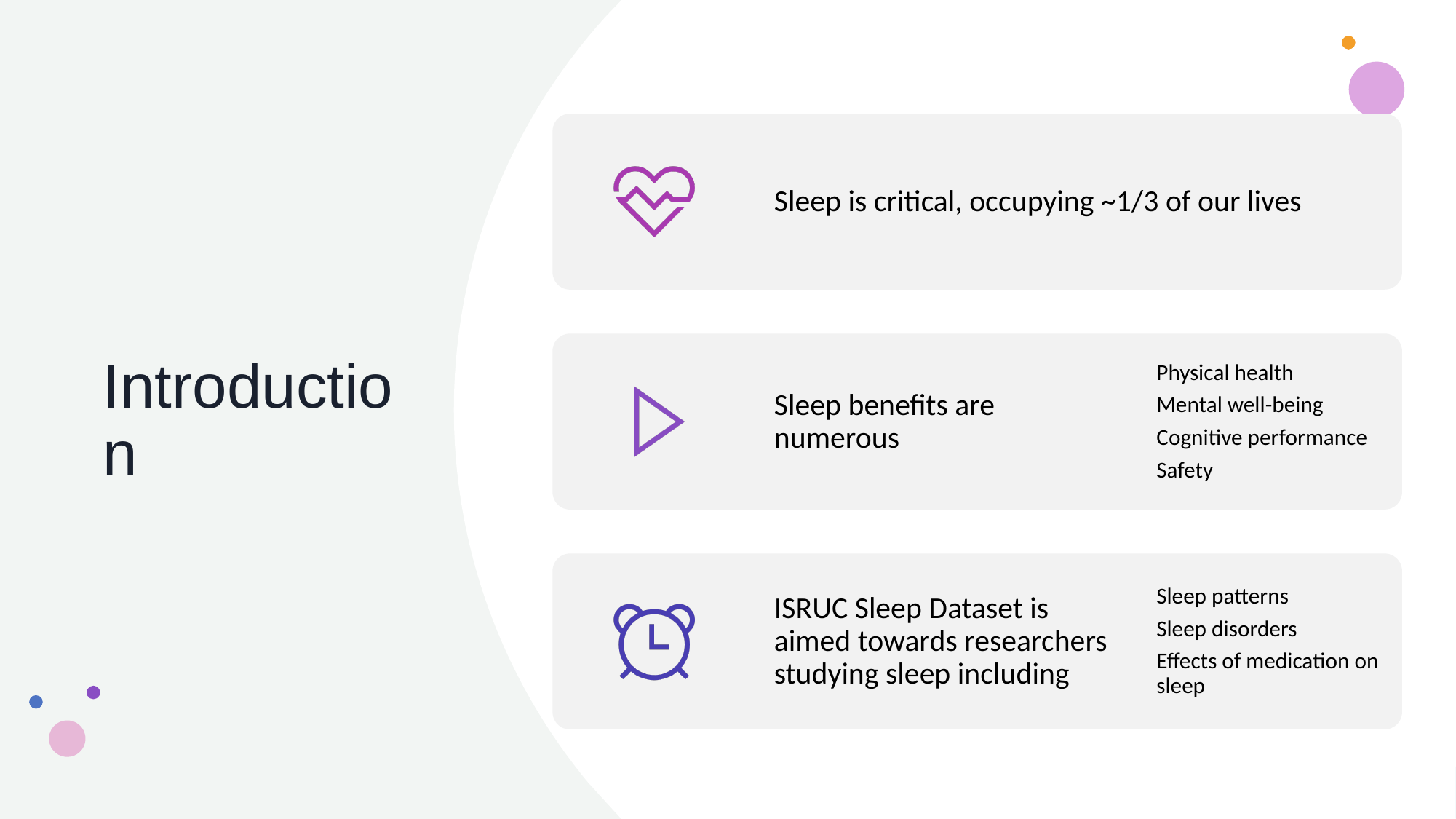

# Introduction
Sleep is critical, occupying ~1/3 of our lives
Sleep benefits are numerous
Physical health
Mental well-being
Cognitive performance
Safety
ISRUC Sleep Dataset is aimed towards researchers studying sleep including
Sleep patterns
Sleep disorders
Effects of medication on sleep